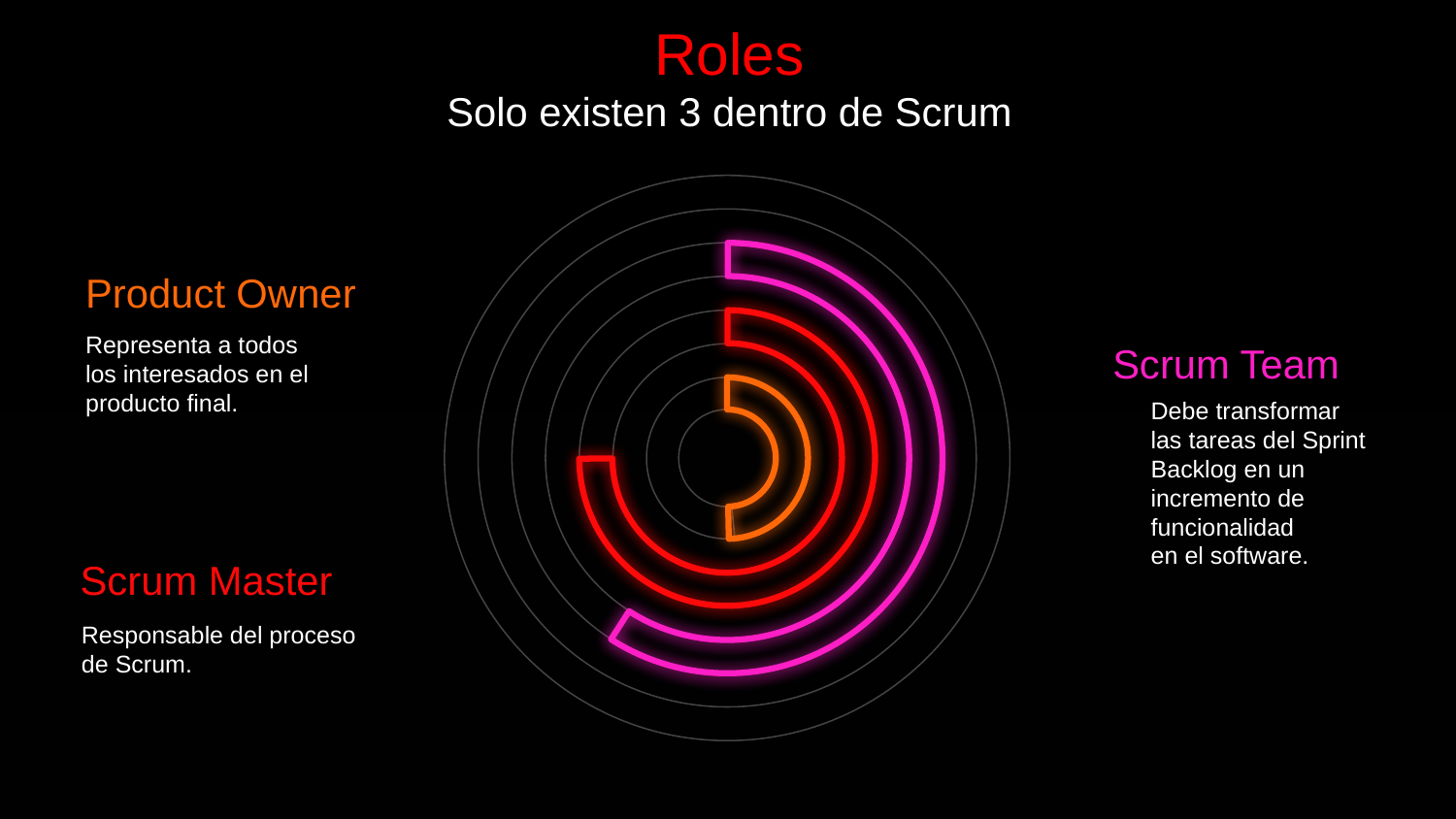

# Roles Solo existen 3 dentro de Scrum

Product Owner
Representa a todos los interesados en el producto final.

Scrum Team

Debe transformar las tareas del Sprint
Backlog en un incremento de funcionalidad
en el software.
Scrum Master
Responsable del proceso de Scrum.